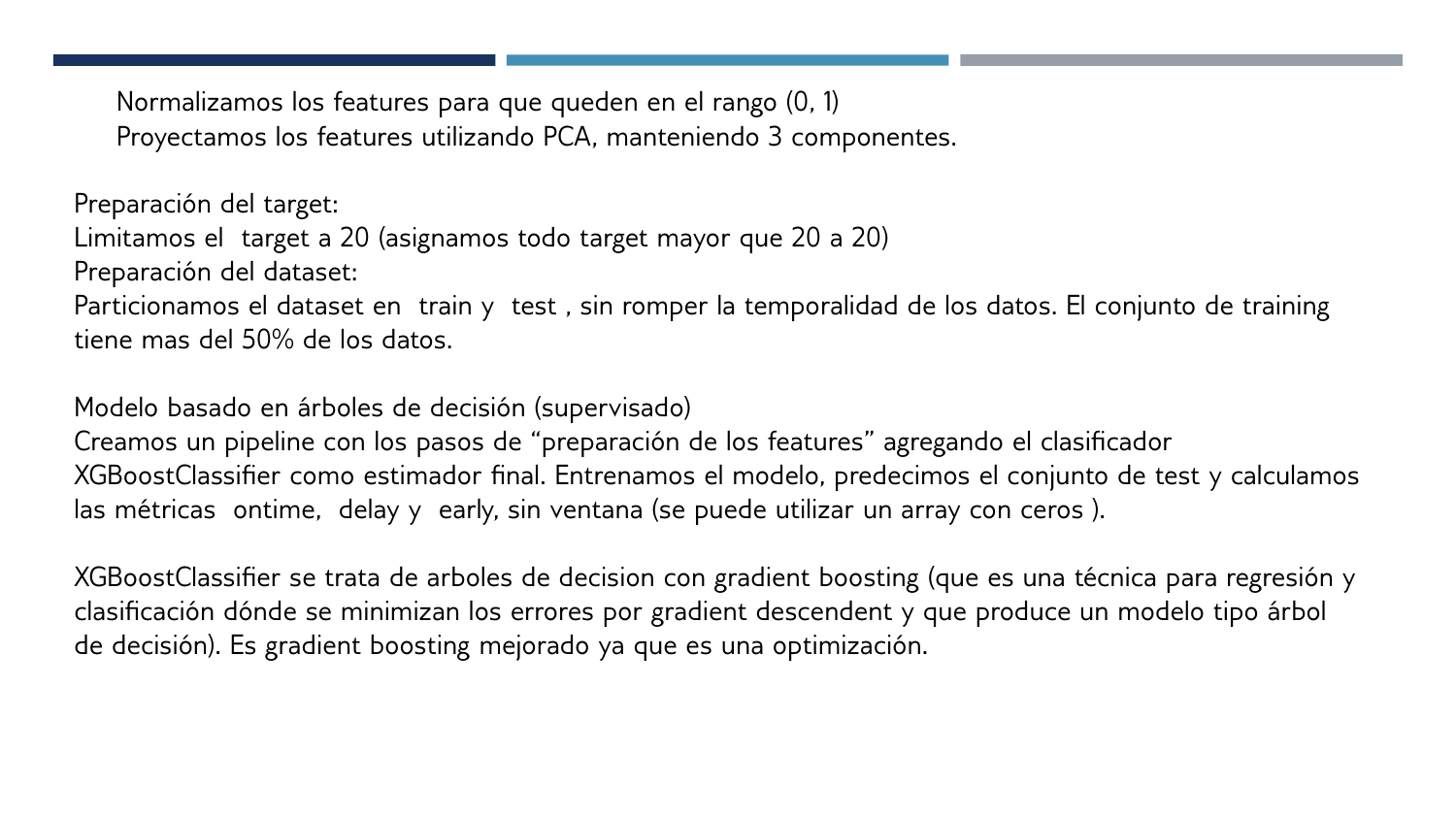

Normalizamos los features para que queden en el rango (0, 1)
     Proyectamos los features utilizando PCA, manteniendo 3 componentes.
Preparación del target:
Limitamos el ​ target​ a 20 (asignamos todo target mayor que 20 a 20)
Preparación del dataset:
Particionamos el dataset en ​ train​ y ​ test​ , sin romper la temporalidad de los datos. El conjunto de training tiene mas del 50% de los datos.

Modelo basado en árboles de decisión (supervisado)
Creamos un pipeline con los pasos de “preparación de los features” agregando el clasificador ​XGBoostClassifier​ como estimador final. Entrenamos el modelo, predecimos el conjunto de test y calculamos las métricas ​ ontime​, ​ delay​ y ​ early​, sin ventana (se puede utilizar un array con ceros ).
XGBoostClassifier se trata de arboles de decision con gradient boosting (que es una técnica para regresión y clasificación dónde se minimizan los errores por gradient descendent y que produce un modelo tipo árbol de decisión). Es gradient boosting mejorado ya que es una optimización.